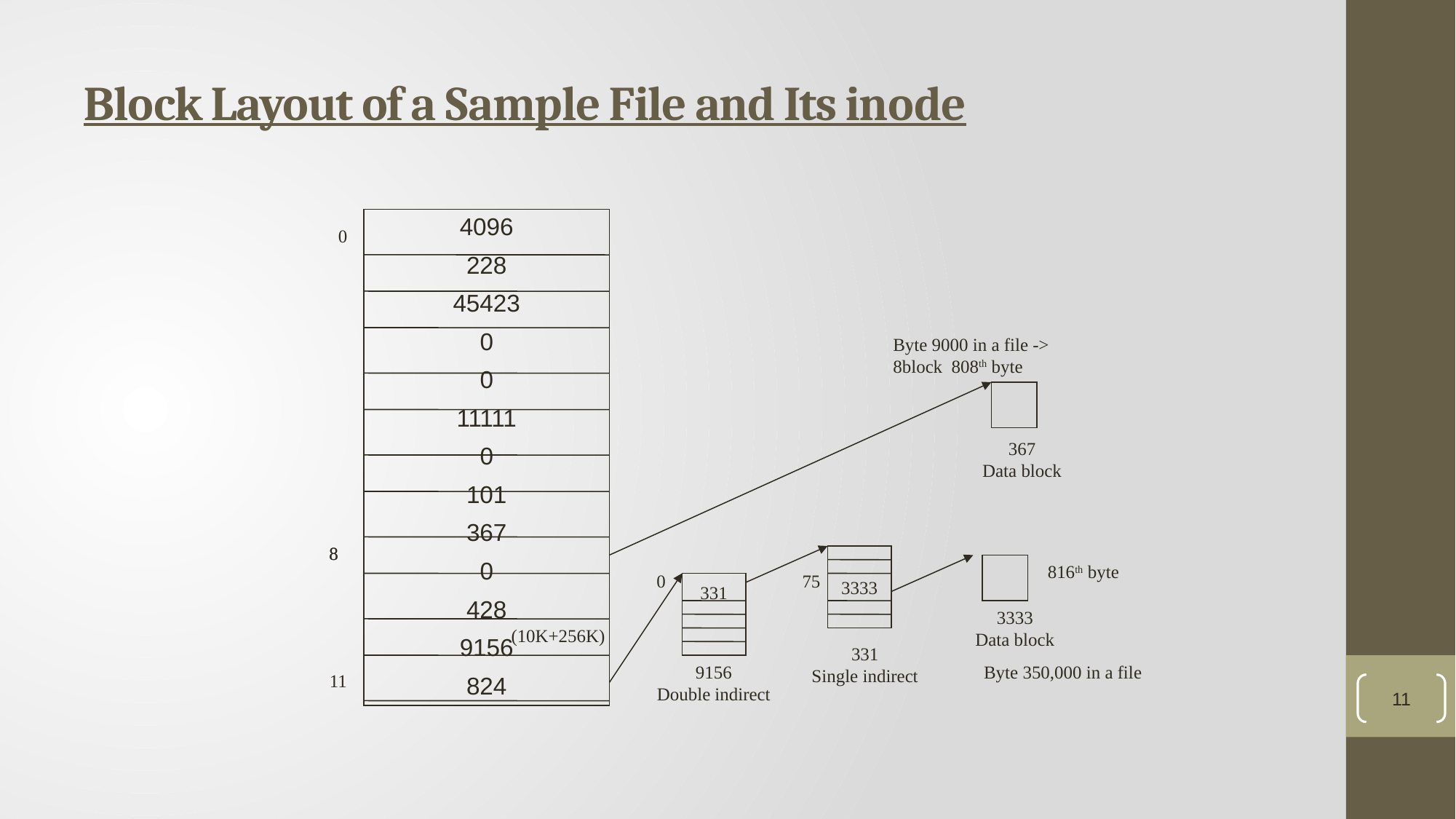

# Block Layout of a Sample File and Its inode
11
4096
228
45423
0
0
11111
0
101
367
0
428
9156
824

367
Data block

3333

0
75

331

3333
Data block
331
Single indirect
9156
Double indirect
0
Byte 9000 in a file -> 8block  808th byte
8
8
816th byte
(10K+256K)
Byte 350,000 in a file
11